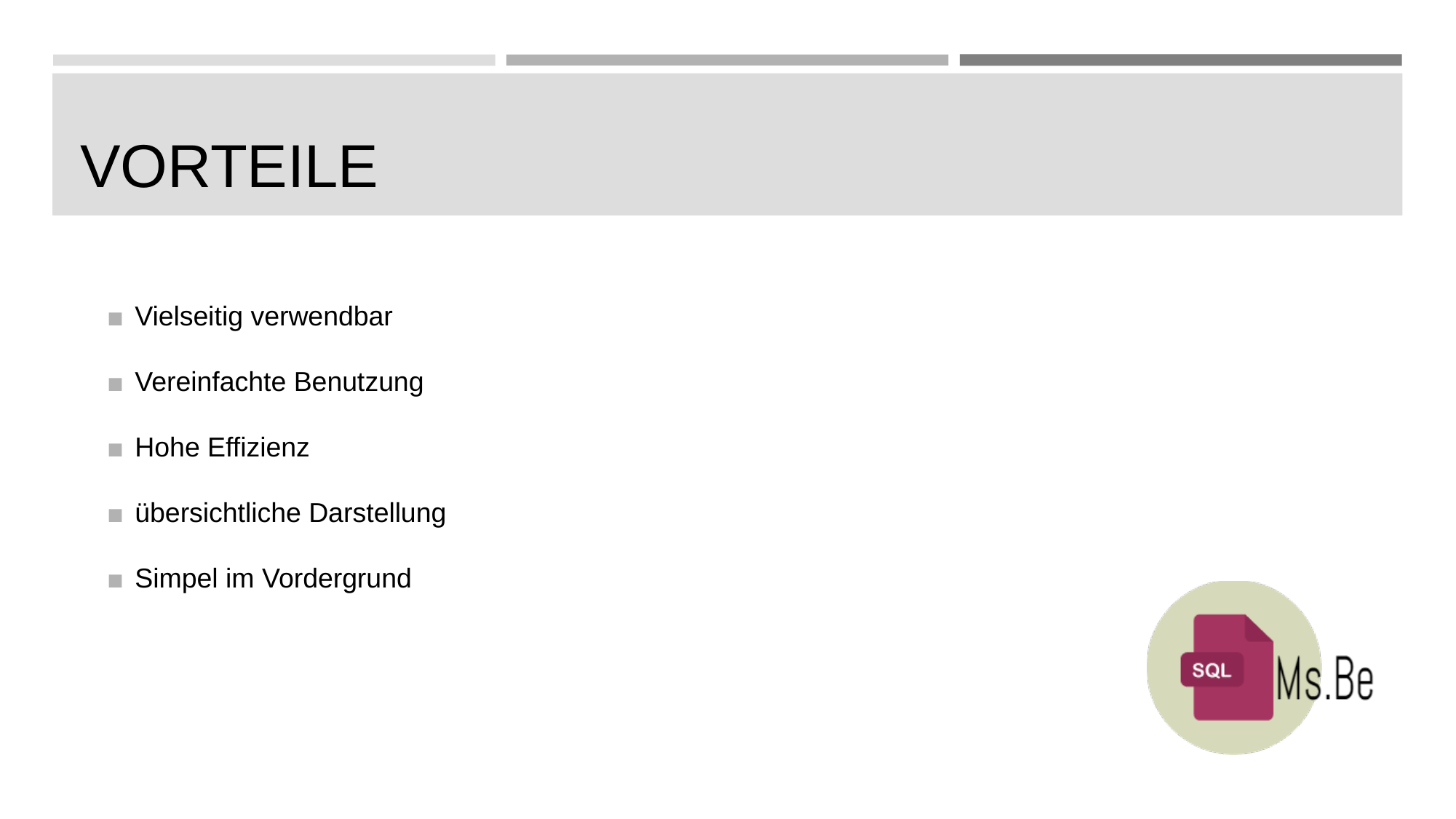

# VORTEILE
Vielseitig verwendbar
Vereinfachte Benutzung
Hohe Effizienz
übersichtliche Darstellung
Simpel im Vordergrund